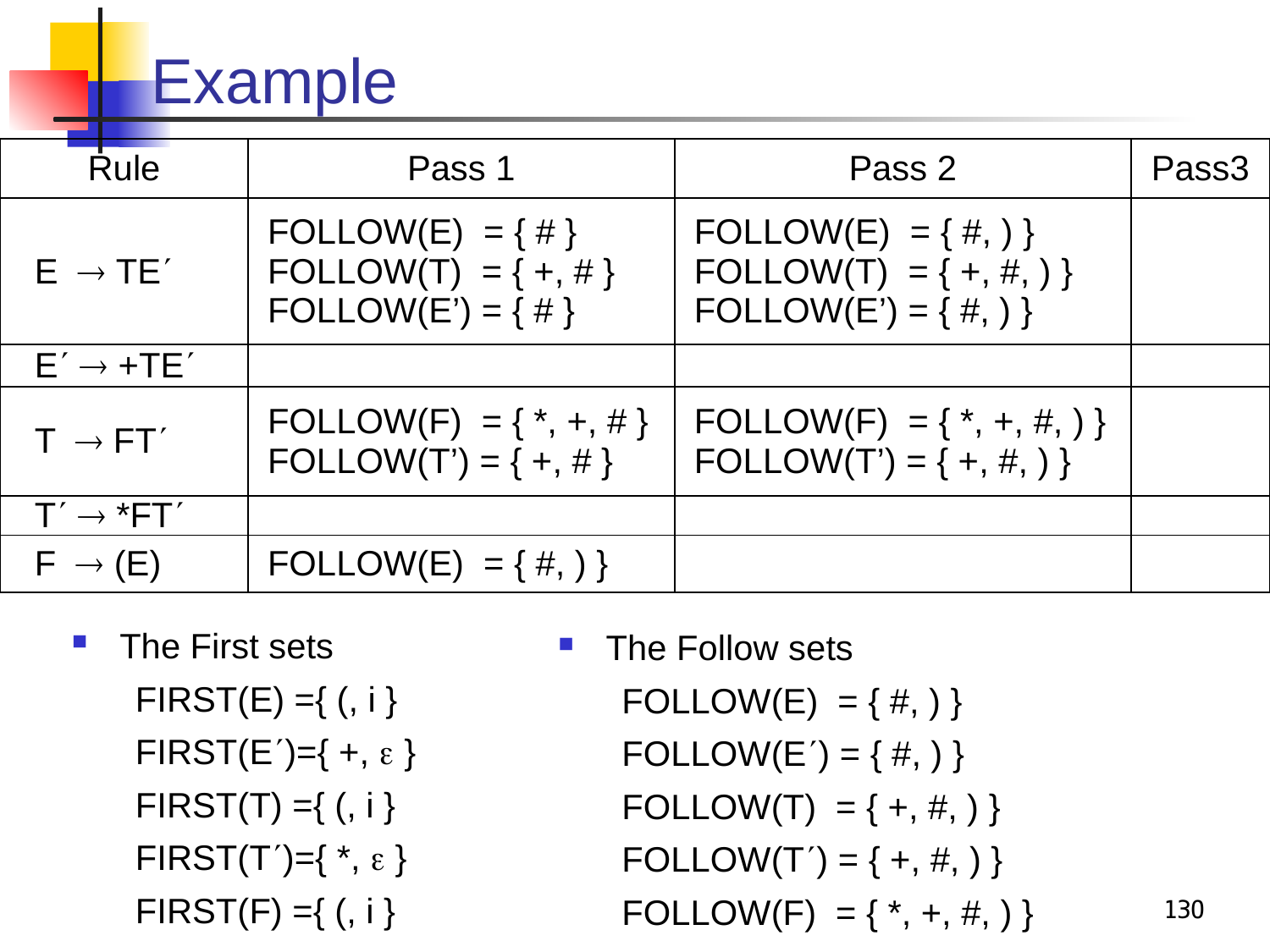

# Example
| Rule | Pass 1 | Pass 2 | Pass3 |
| --- | --- | --- | --- |
| E → TE′ | FOLLOW(E) = { # } FOLLOW(T) = { +, # } FOLLOW(E’) = { # } | FOLLOW(E) = { #, ) } FOLLOW(T) = { +, #, ) } FOLLOW(E’) = { #, ) } |  |
| E′ → +TE′ |  |  |  |
| T → FT′ | FOLLOW(F) = { \*, +, # } FOLLOW(T’) = { +, # } | FOLLOW(F) = { \*, +, #, ) } FOLLOW(T’) = { +, #, ) } |  |
| T′ → \*FT′ |  |  |  |
| F → (E) | FOLLOW(E) = { #, ) } |  |  |
The First sets
FIRST(E) ={ (, i }
FIRST(E′)={ +, ε }
FIRST(T) ={ (, i }
FIRST(T′)={ *, ε }
FIRST(F) ={ (, i }
The Follow sets
FOLLOW(E)  = { #, ) }
FOLLOW(E′) = { #, ) }
FOLLOW(T)  = { +, #, ) }
FOLLOW(T′) = { +, #, ) }
FOLLOW(F)  = { *, +, #, ) }
130